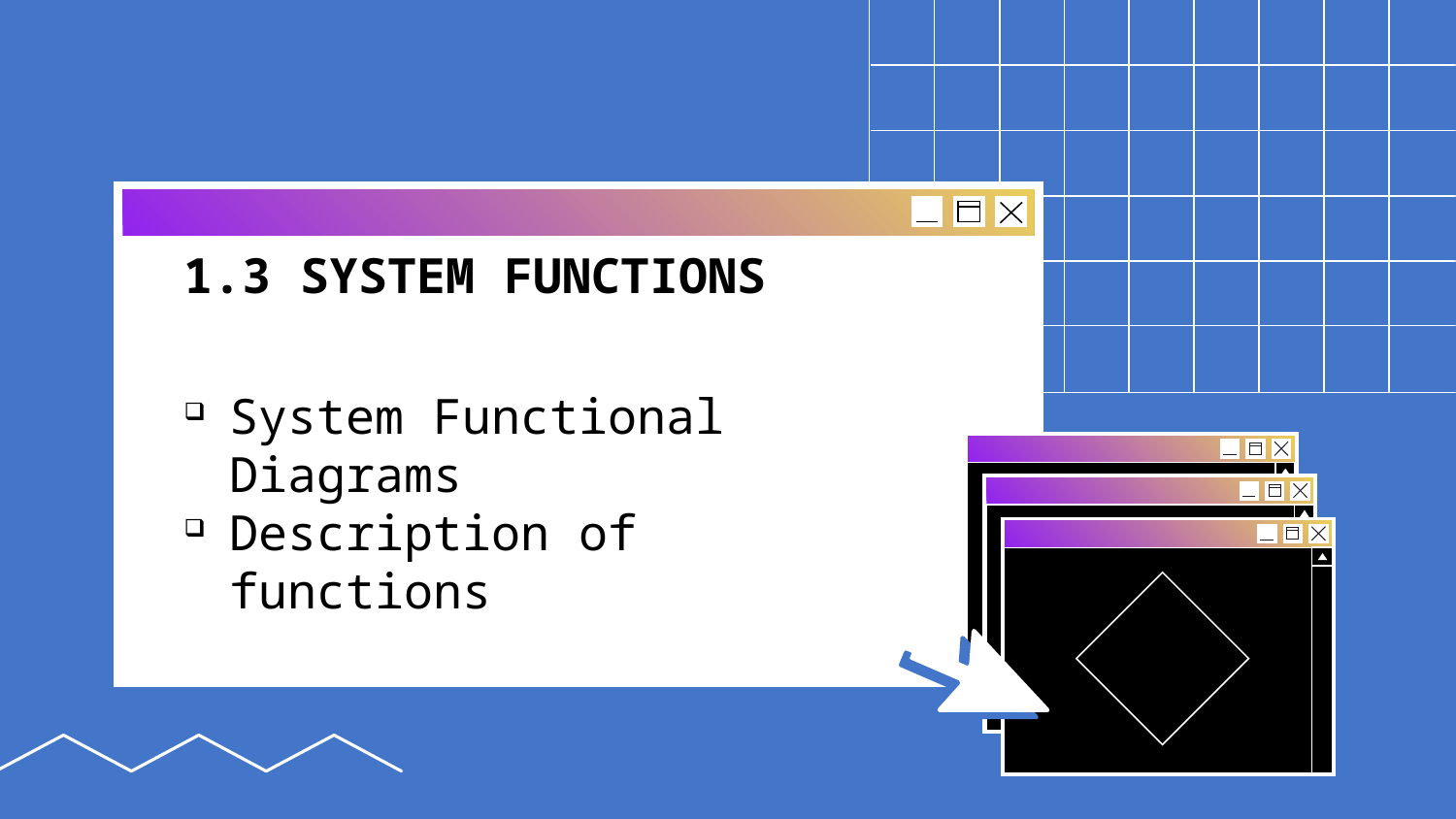

# 1.3 SYSTEM FUNCTIONS
System Functional Diagrams
Description of functions